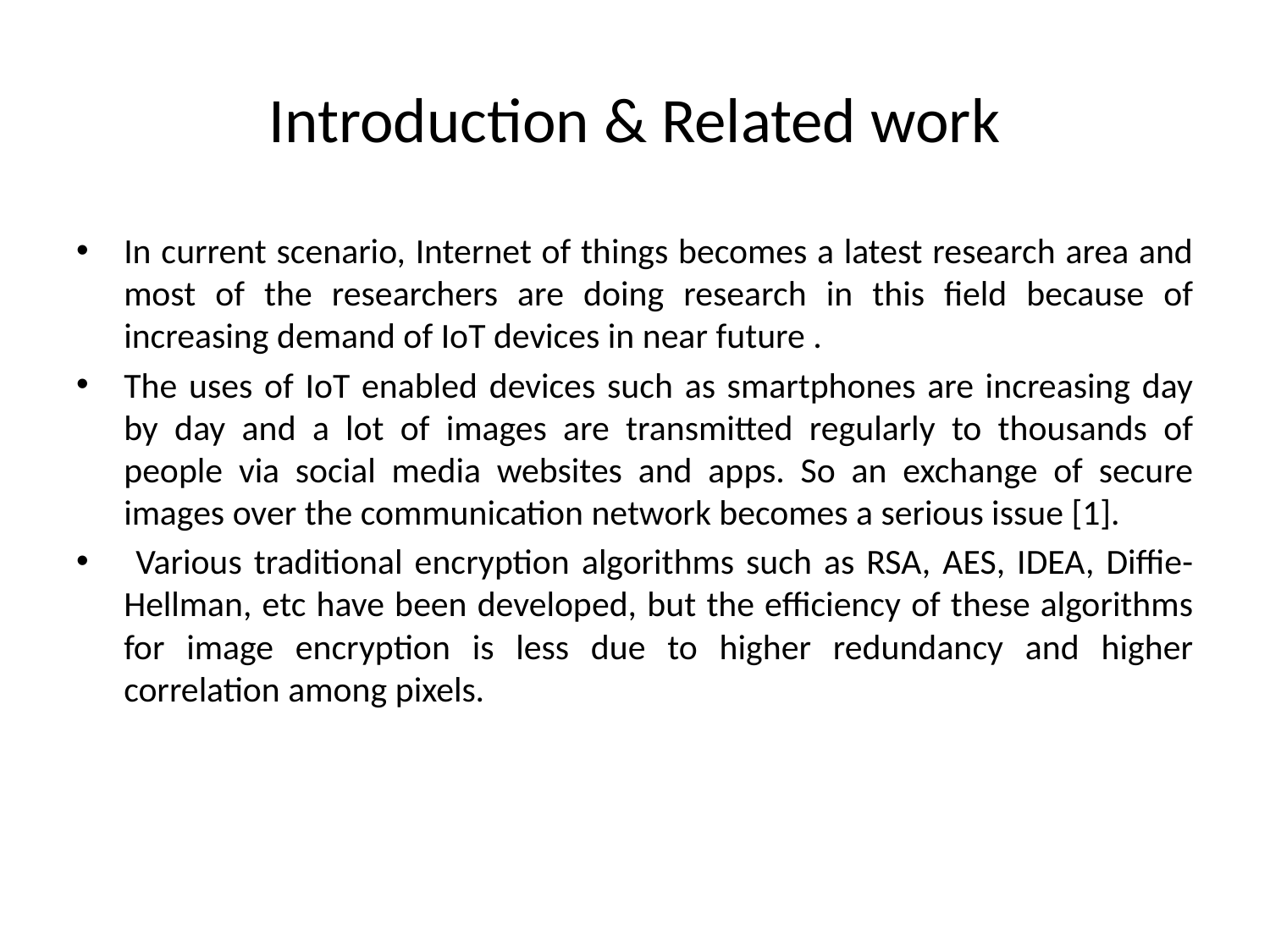

# Introduction & Related work
In current scenario, Internet of things becomes a latest research area and most of the researchers are doing research in this field because of increasing demand of IoT devices in near future .
The uses of IoT enabled devices such as smartphones are increasing day by day and a lot of images are transmitted regularly to thousands of people via social media websites and apps. So an exchange of secure images over the communication network becomes a serious issue [1].
 Various traditional encryption algorithms such as RSA, AES, IDEA, Diffie-Hellman, etc have been developed, but the efficiency of these algorithms for image encryption is less due to higher redundancy and higher correlation among pixels.